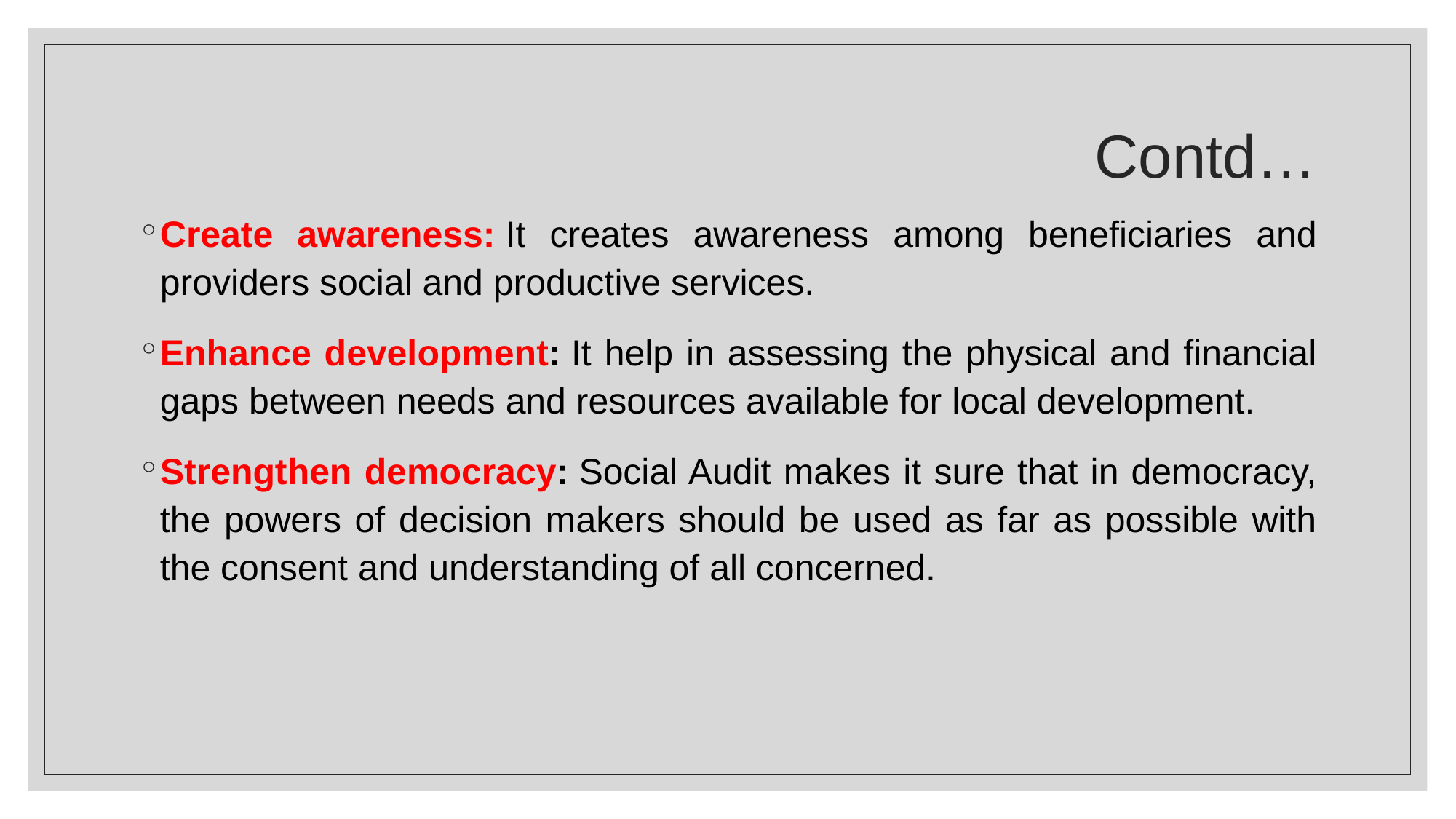

# Contd…
Create awareness: It creates awareness among beneficiaries and providers social and productive services.
Enhance development: It help in assessing the physical and financial gaps between needs and resources available for local development.
Strengthen democracy: Social Audit makes it sure that in democracy, the powers of decision makers should be used as far as possible with the consent and understanding of all concerned.